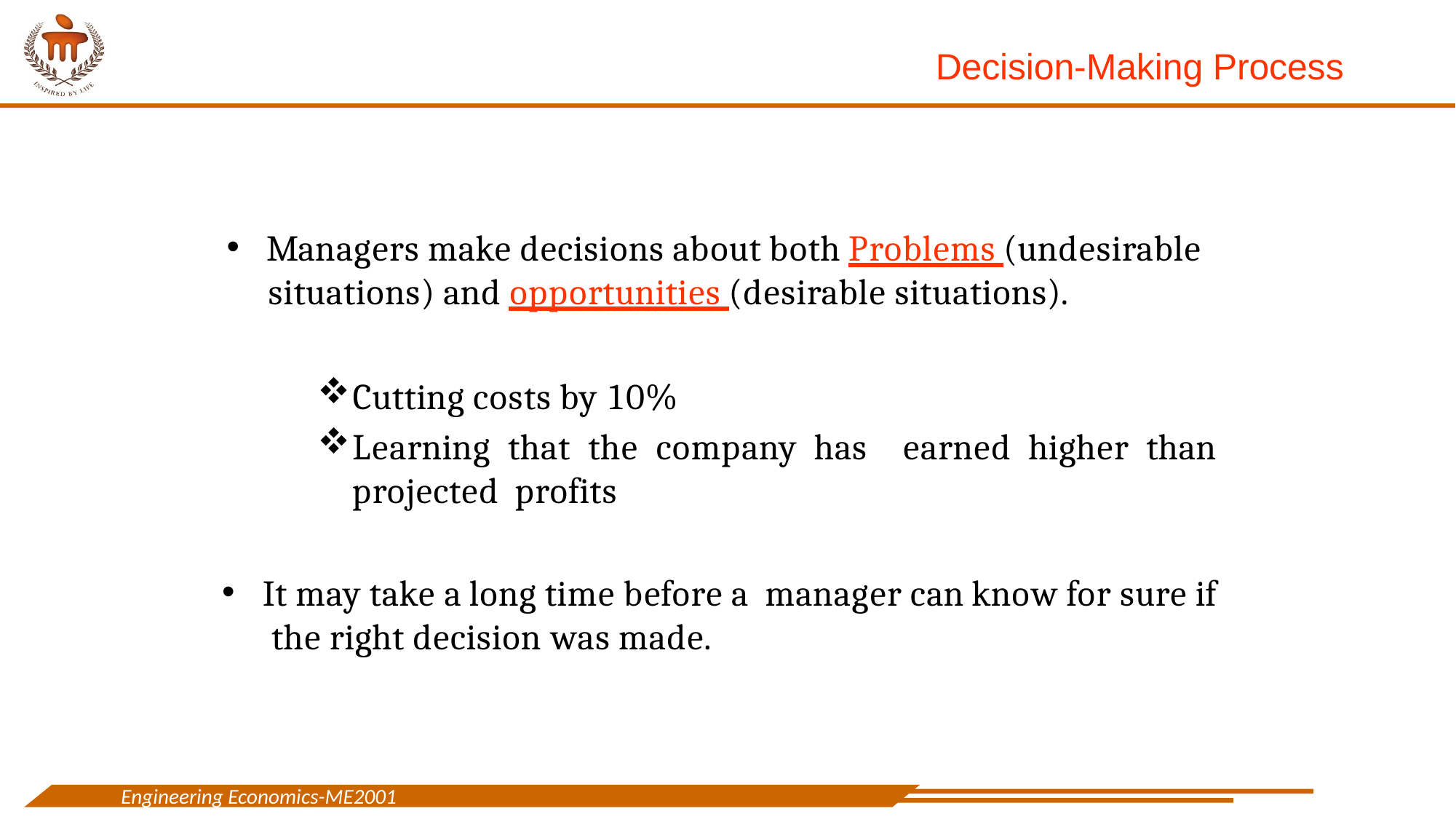

Decision-Making Process
Managers make decisions about both Problems (undesirable situations) and opportunities (desirable situations).
Cutting costs by 10%
Learning that the company has  earned higher than projected  profits

It may take a long time before a  manager can know for sure if  the right decision was made.